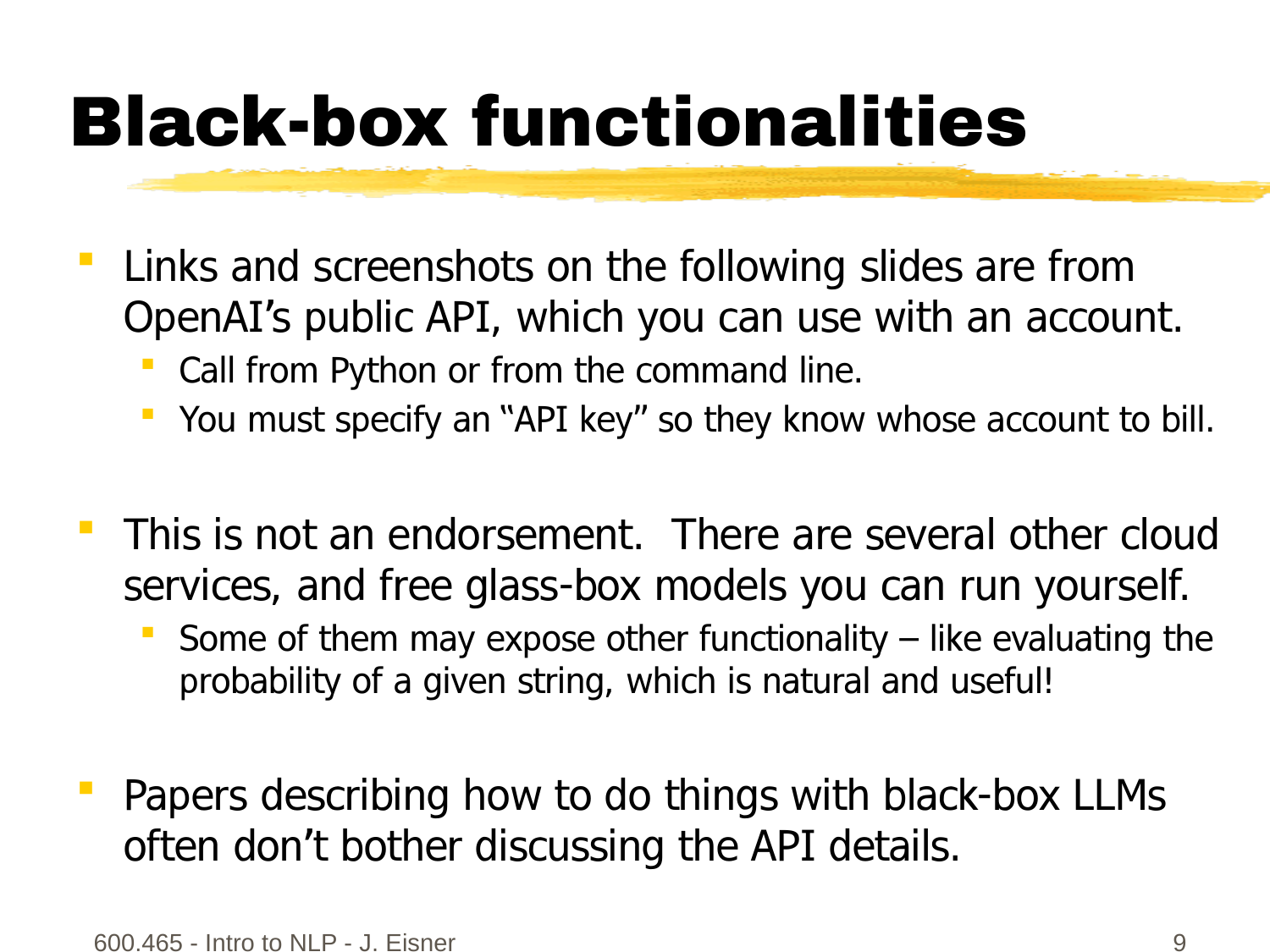

# Black-box functionalities
Links and screenshots on the following slides are from OpenAI’s public API, which you can use with an account.
Call from Python or from the command line.
You must specify an “API key” so they know whose account to bill.

This is not an endorsement.  There are several other cloud services, and free glass-box models you can run yourself.
Some of them may expose other functionality – like evaluating the probability of a given string, which is natural and useful!

Papers describing how to do things with black-box LLMs often don’t bother discussing the API details.
600.465 - Intro to NLP - J. Eisner
9